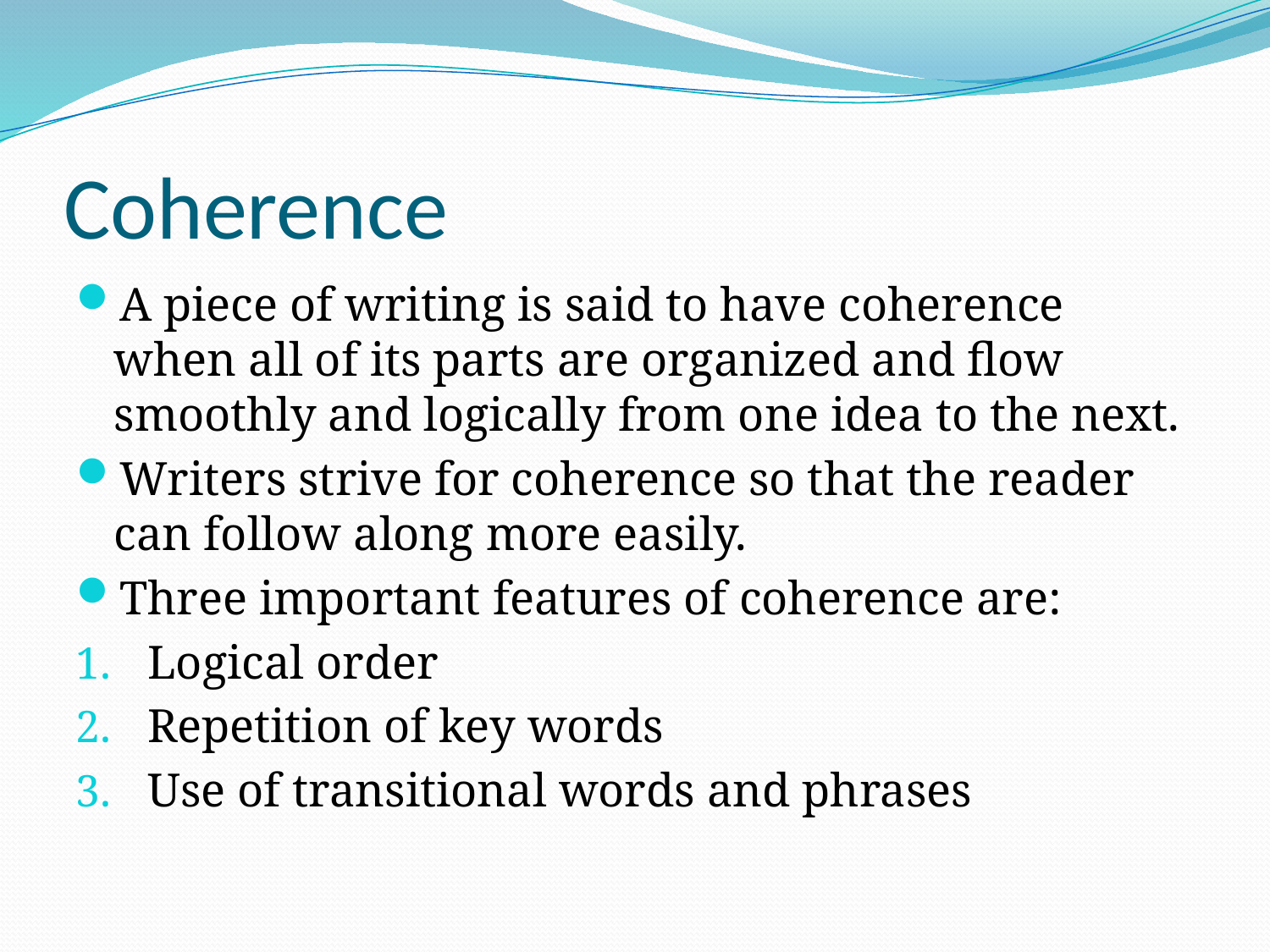

# Coherence
A piece of writing is said to have coherence when all of its parts are organized and flow smoothly and logically from one idea to the next.
Writers strive for coherence so that the reader can follow along more easily.
Three important features of coherence are:
Logical order
Repetition of key words
Use of transitional words and phrases